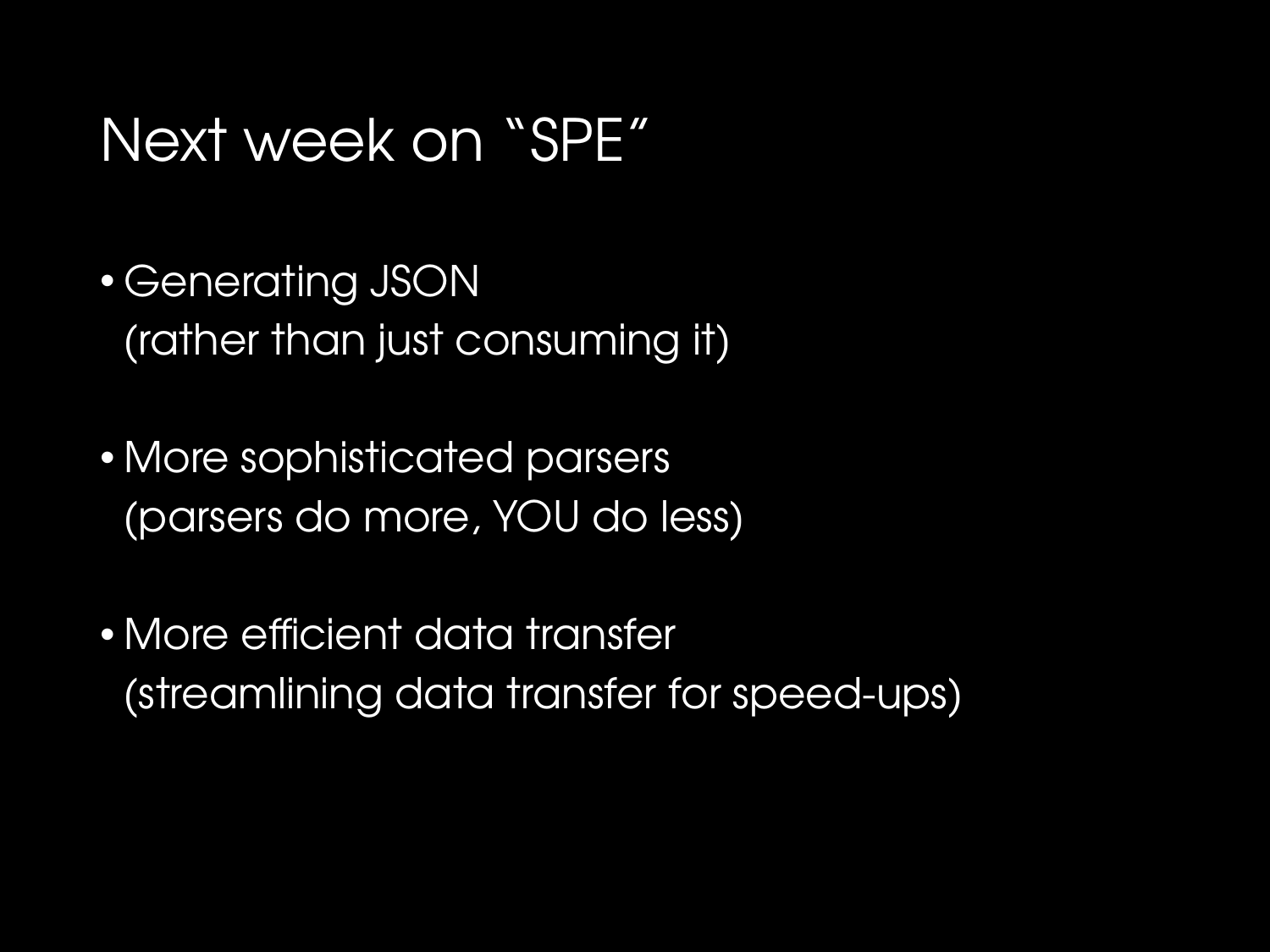

# Next week on “SPE”
Generating JSON
  (rather than just consuming it)

More sophisticated parsers
  (parsers do more, YOU do less)

More efficient data transfer
  (streamlining data transfer for speed-ups)